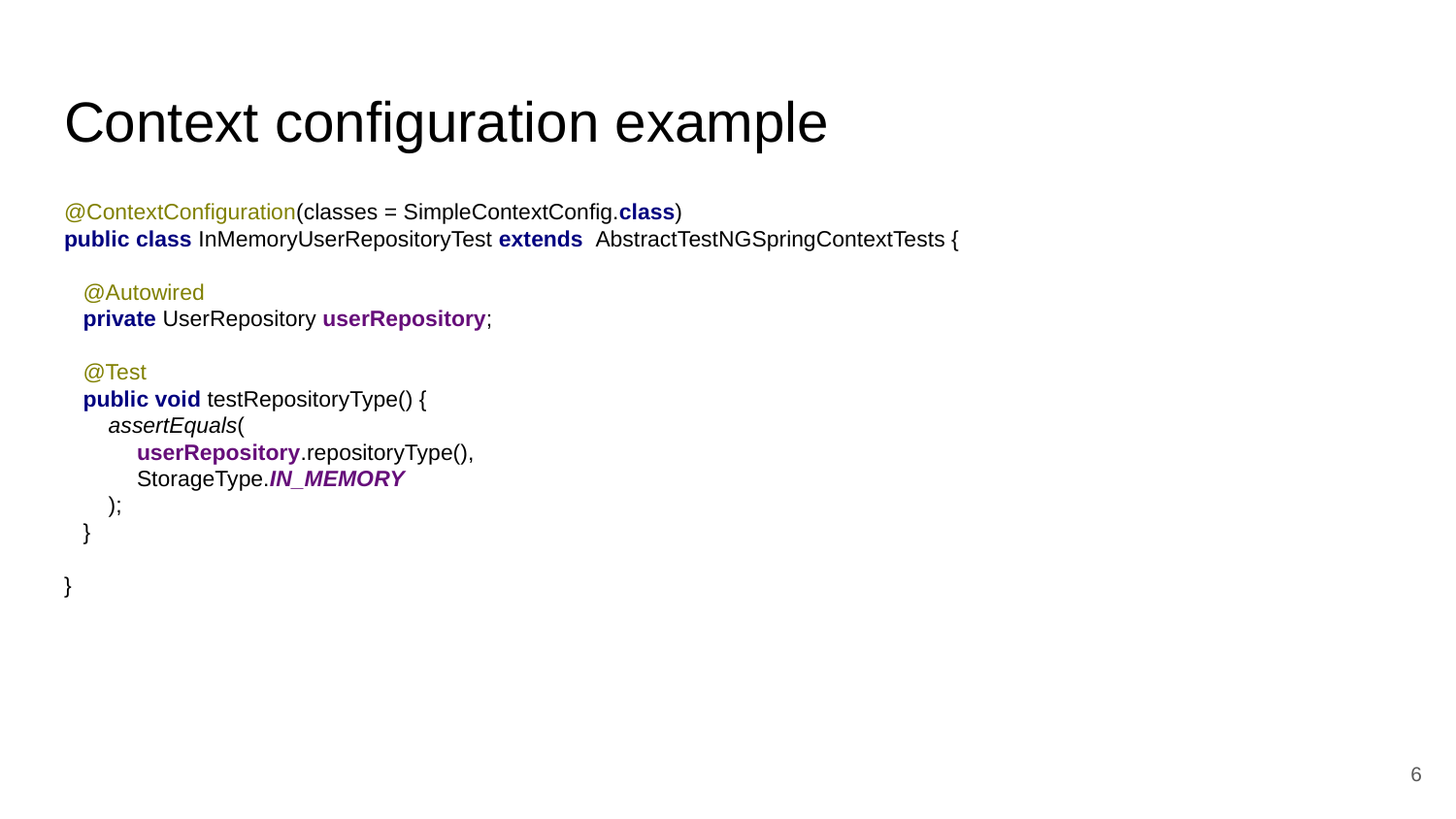

# Context configuration example
@ContextConfiguration(classes = SimpleContextConfig.class)
public class InMemoryUserRepositoryTest extends  AbstractTestNGSpringContextTests {

   @Autowired
   private UserRepository userRepository;

   @Test
   public void testRepositoryType() {
       assertEquals(
userRepository.repositoryType(),
StorageType.IN_MEMORY
       );
   }

}

6